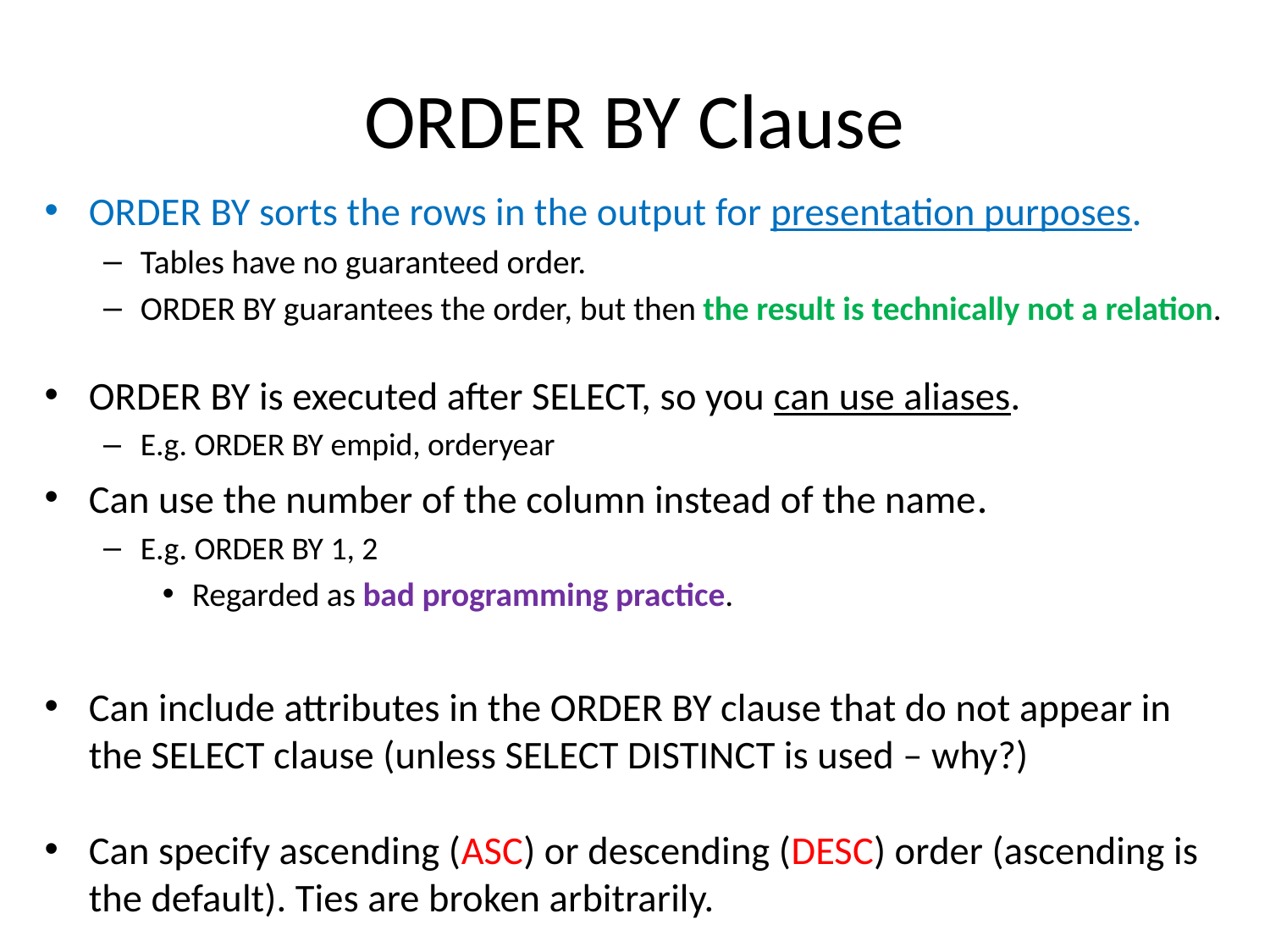

# ORDER BY Clause
ORDER BY sorts the rows in the output for presentation purposes.
Tables have no guaranteed order.
ORDER BY guarantees the order, but then the result is technically not a relation.

ORDER BY is executed after SELECT, so you can use aliases.
E.g. ORDER BY empid, orderyear
Can use the number of the column instead of the name.
E.g. ORDER BY 1, 2
Regarded as bad programming practice.

Can include attributes in the ORDER BY clause that do not appear in the SELECT clause (unless SELECT DISTINCT is used – why?)

Can specify ascending (ASC) or descending (DESC) order (ascending is the default). Ties are broken arbitrarily.